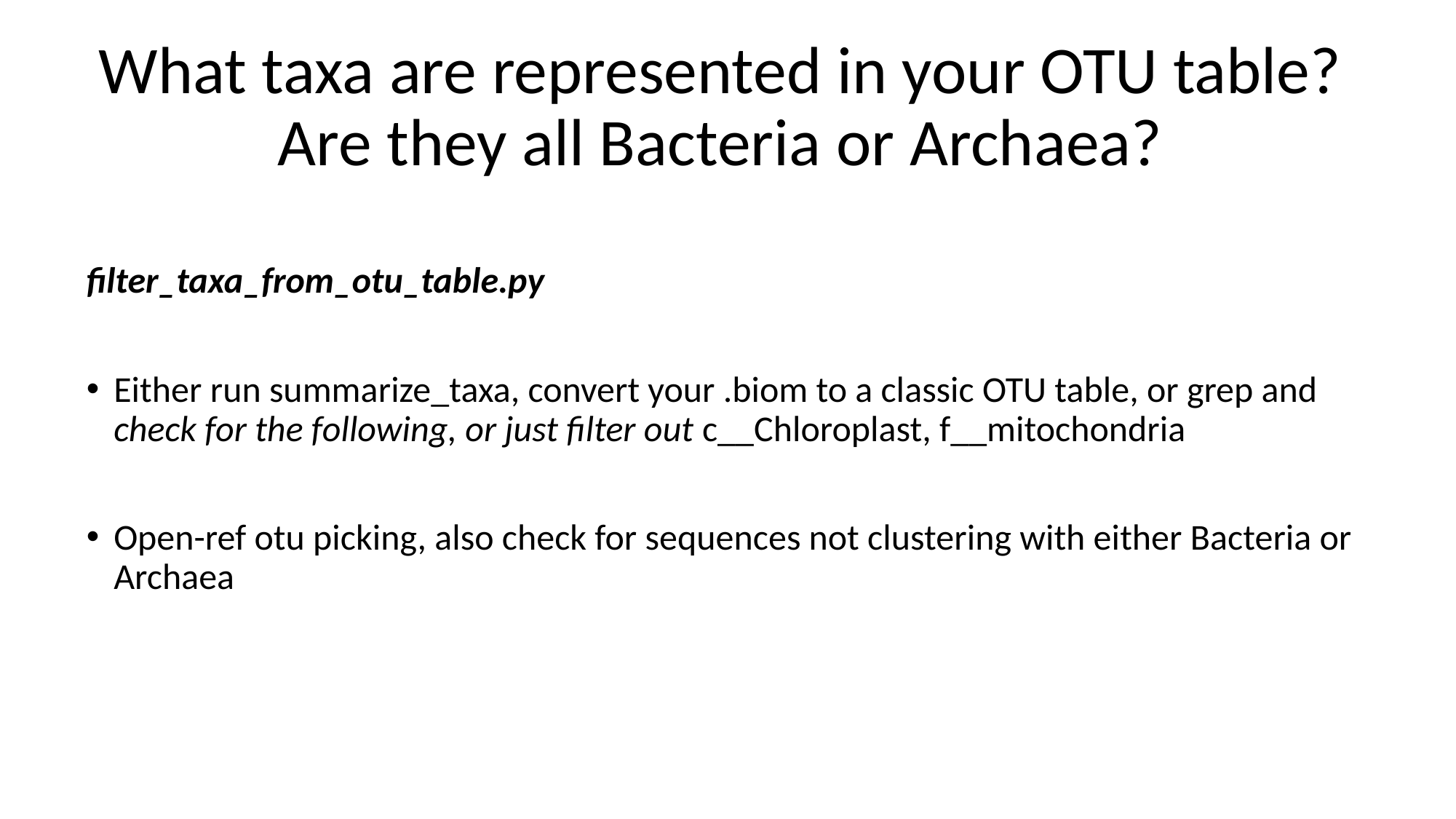

# What taxa are represented in your OTU table? Are they all Bacteria or Archaea?
filter_taxa_from_otu_table.py

Either run summarize_taxa, convert your .biom to a classic OTU table, or grep and check for the following, or just filter out c__Chloroplast, f__mitochondria

Open-ref otu picking, also check for sequences not clustering with either Bacteria or Archaea